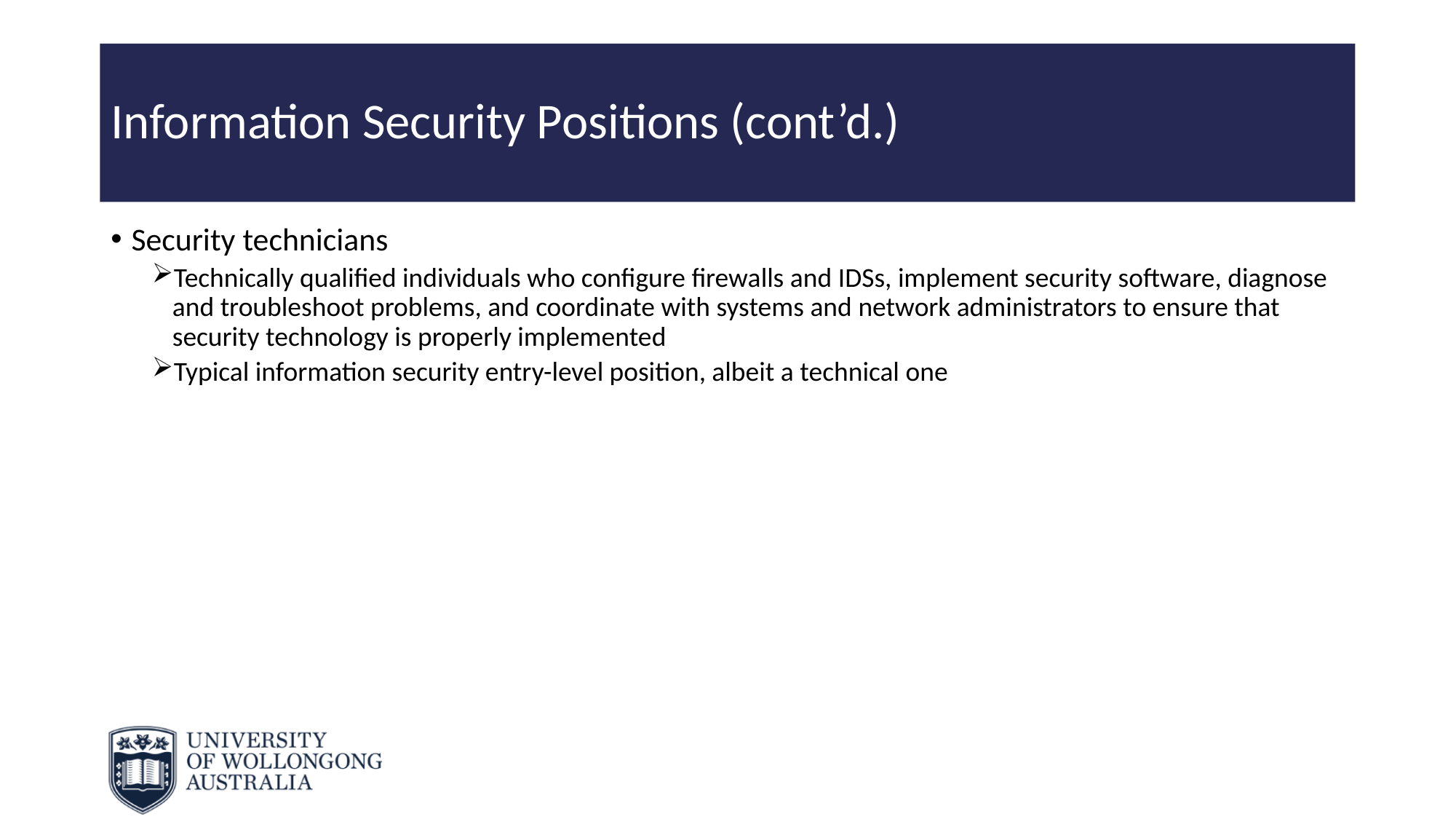

# Information Security Positions (cont’d.)
Security technicians
Technically qualified individuals who configure firewalls and IDSs, implement security software, diagnose and troubleshoot problems, and coordinate with systems and network administrators to ensure that security technology is properly implemented
Typical information security entry-level position, albeit a technical one